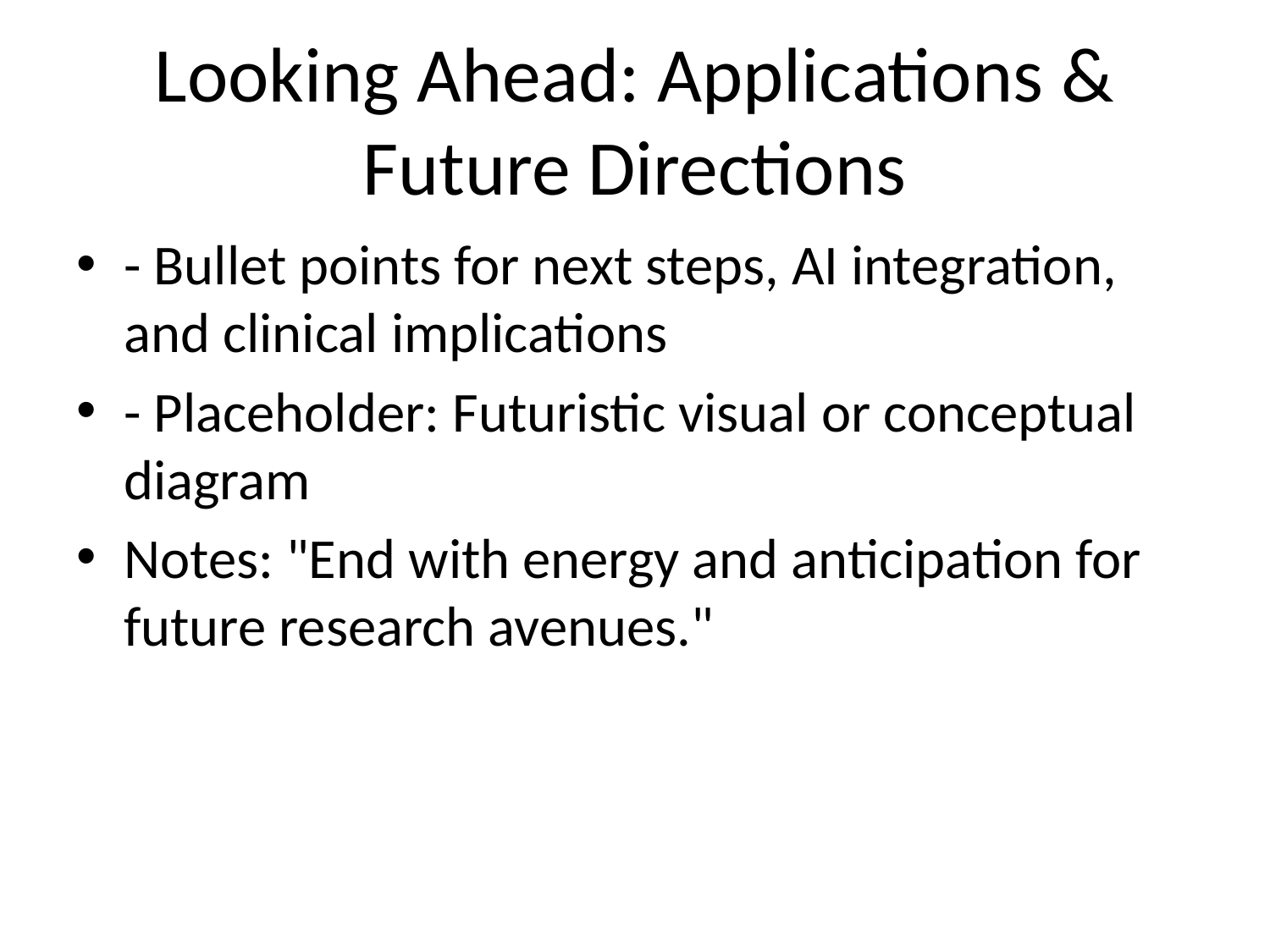

# Looking Ahead: Applications & Future Directions
- Bullet points for next steps, AI integration, and clinical implications
- Placeholder: Futuristic visual or conceptual diagram
Notes: "End with energy and anticipation for future research avenues."